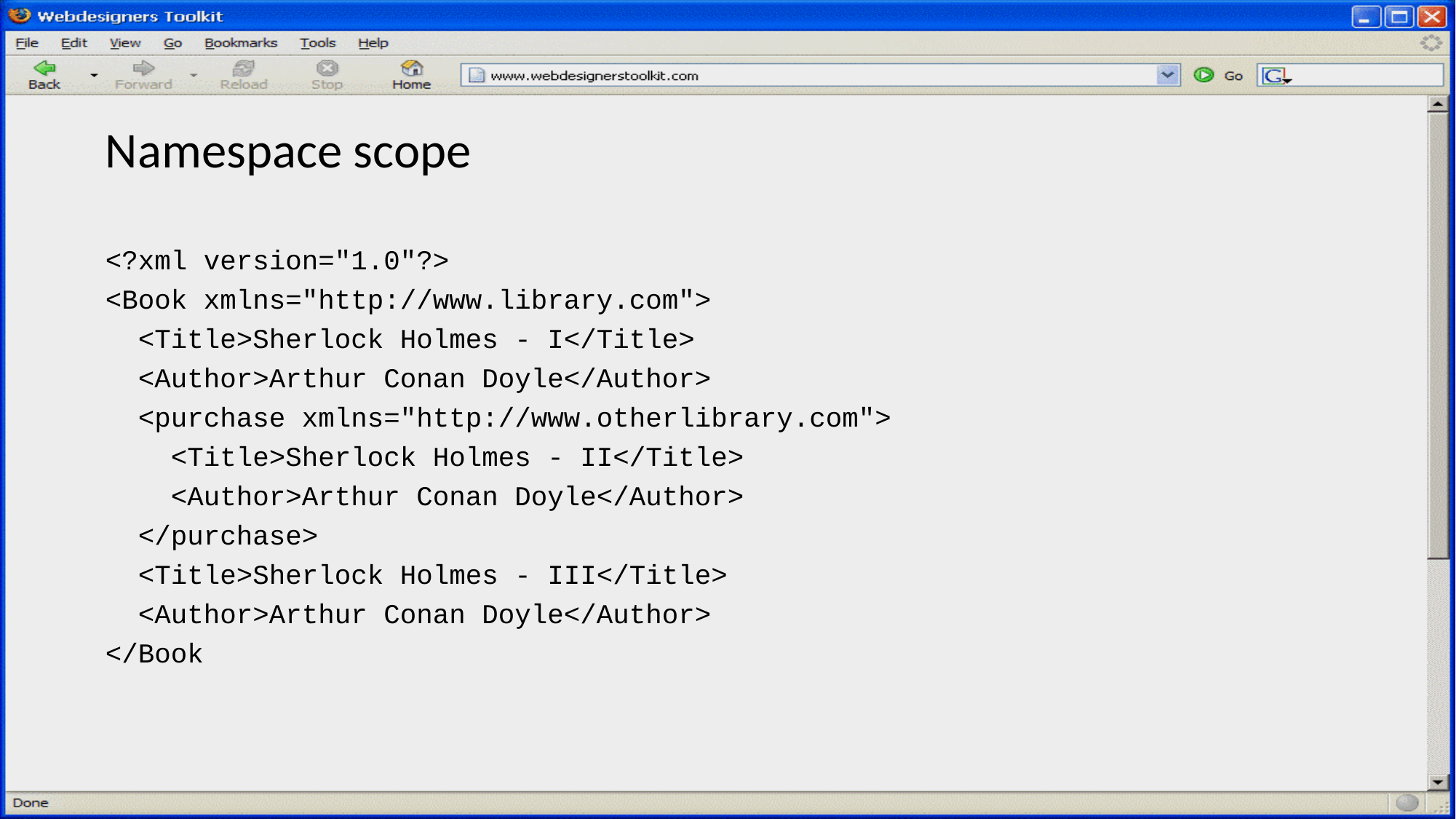

# Namespace scope
<?xml version="1.0"?>
<Book xmlns="http://www.library.com">
  <Title>Sherlock Holmes - I</Title>
  <Author>Arthur Conan Doyle</Author>
  <purchase xmlns="http://www.otherlibrary.com">
    <Title>Sherlock Holmes - II</Title>
    <Author>Arthur Conan Doyle</Author>
  </purchase>
  <Title>Sherlock Holmes - III</Title>
  <Author>Arthur Conan Doyle</Author>
</Book